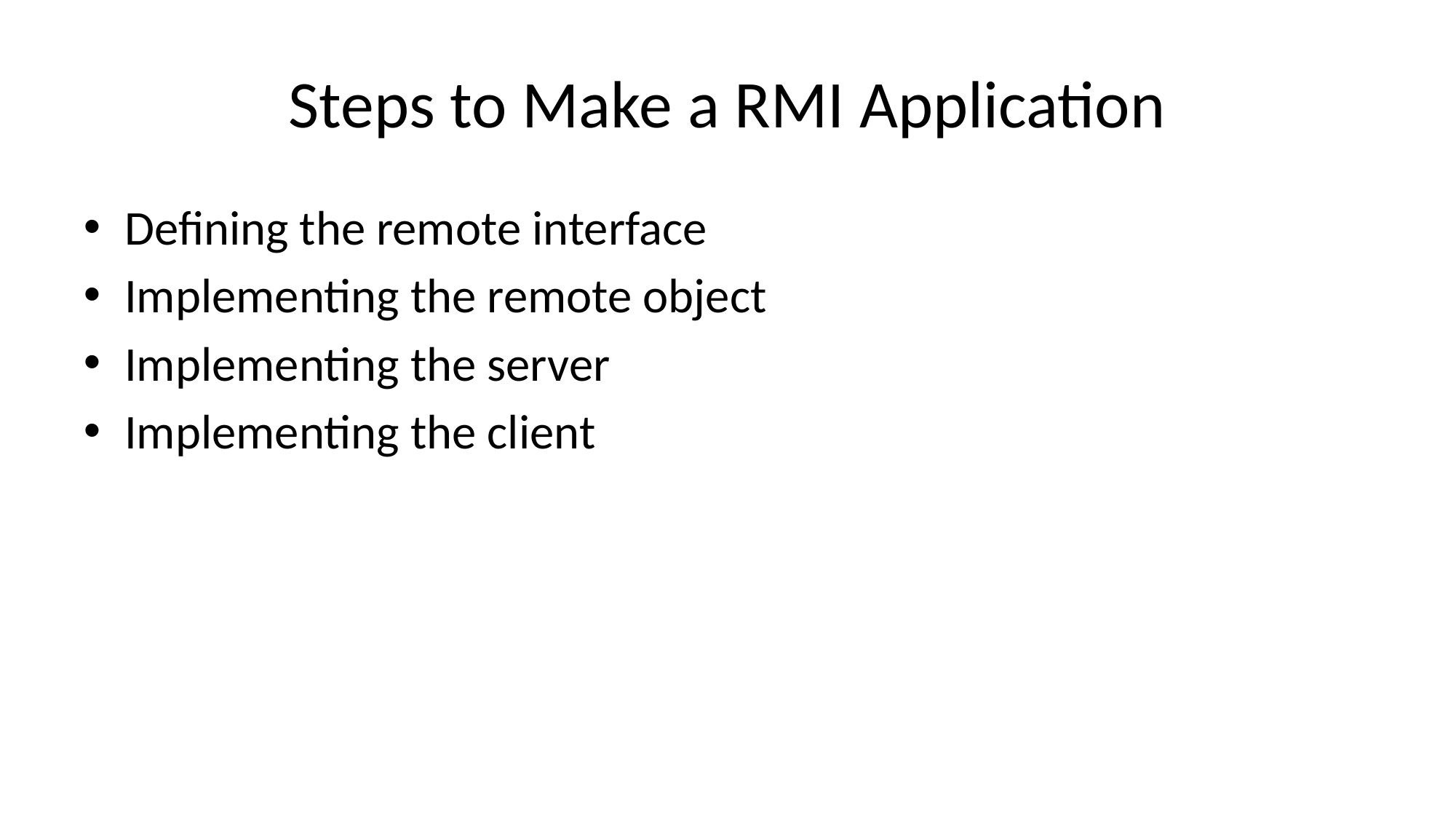

# Steps to Make a RMI Application
Defining the remote interface
Implementing the remote object
Implementing the server
Implementing the client